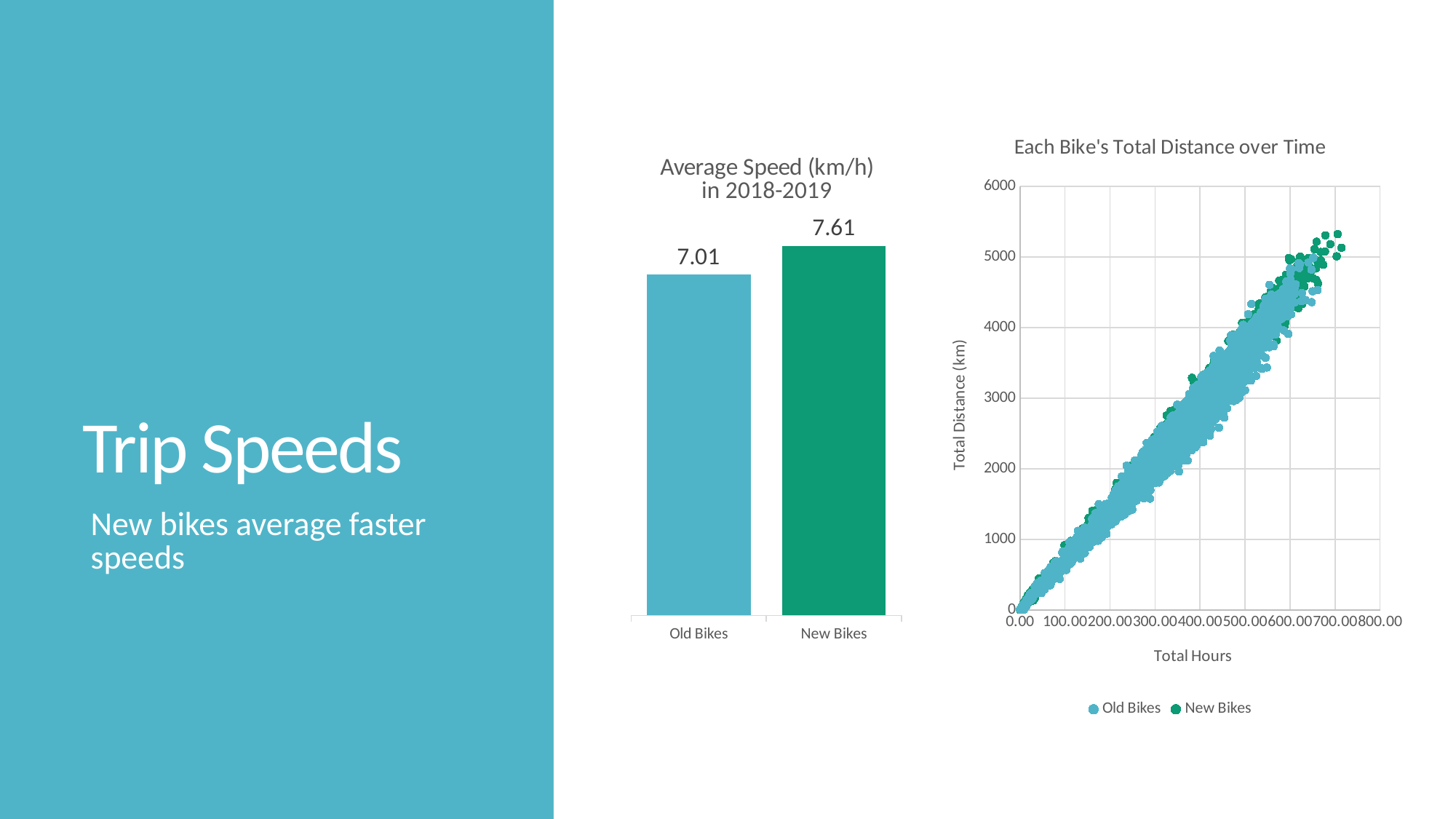

# Trip Speeds

### Chart: Each Bike's Total Distance over Time

| Category |  |  |
|---|---|---|

### Chart: Average Speed (km/h) in 2018-2019

| Category |  |
|---|---|
| Old Bikes | 7.014539935844749 |
| New Bikes | 7.613093647316017 |
New bikes average faster speeds